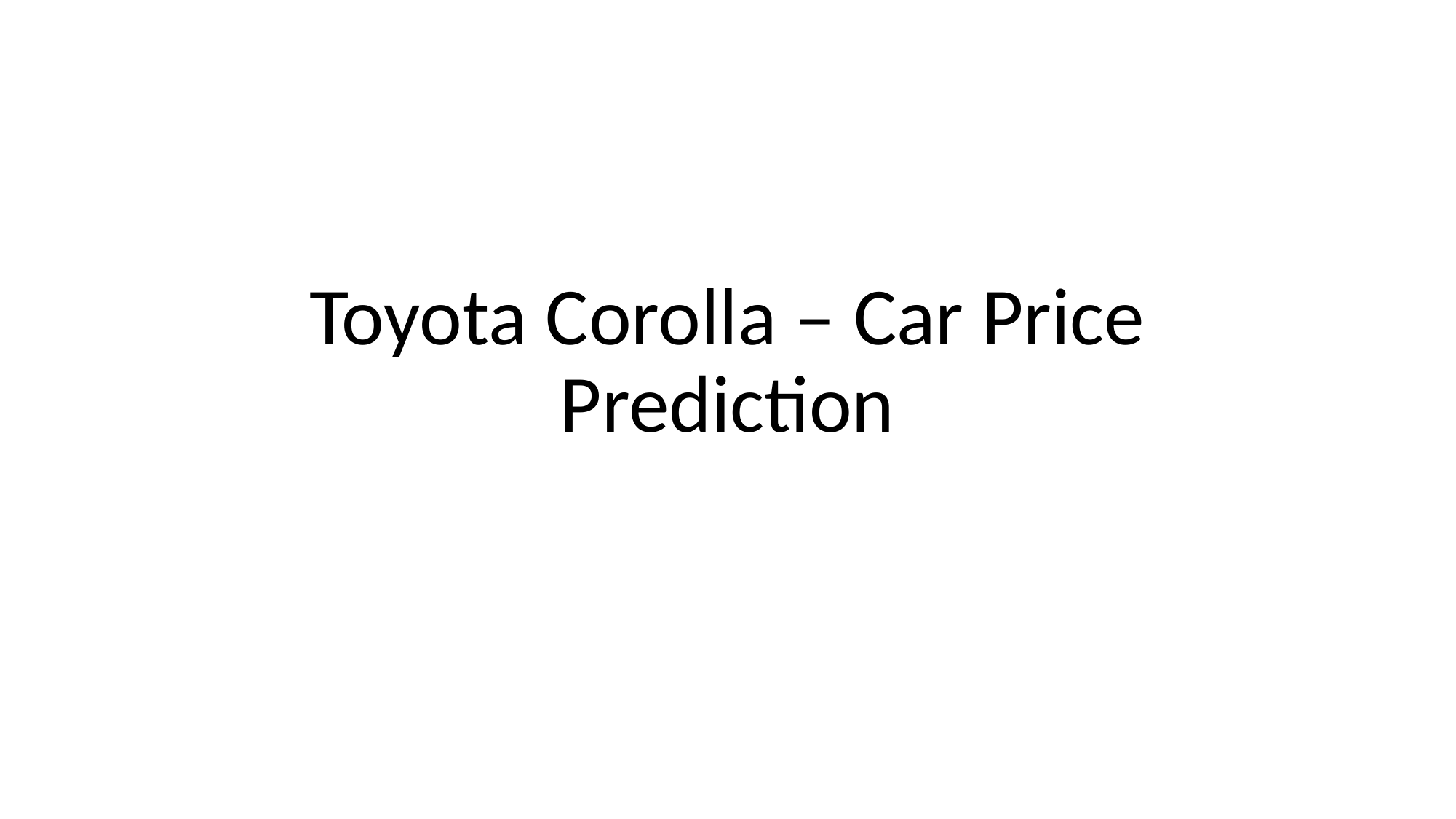

# Toyota Corolla – Car Price Prediction